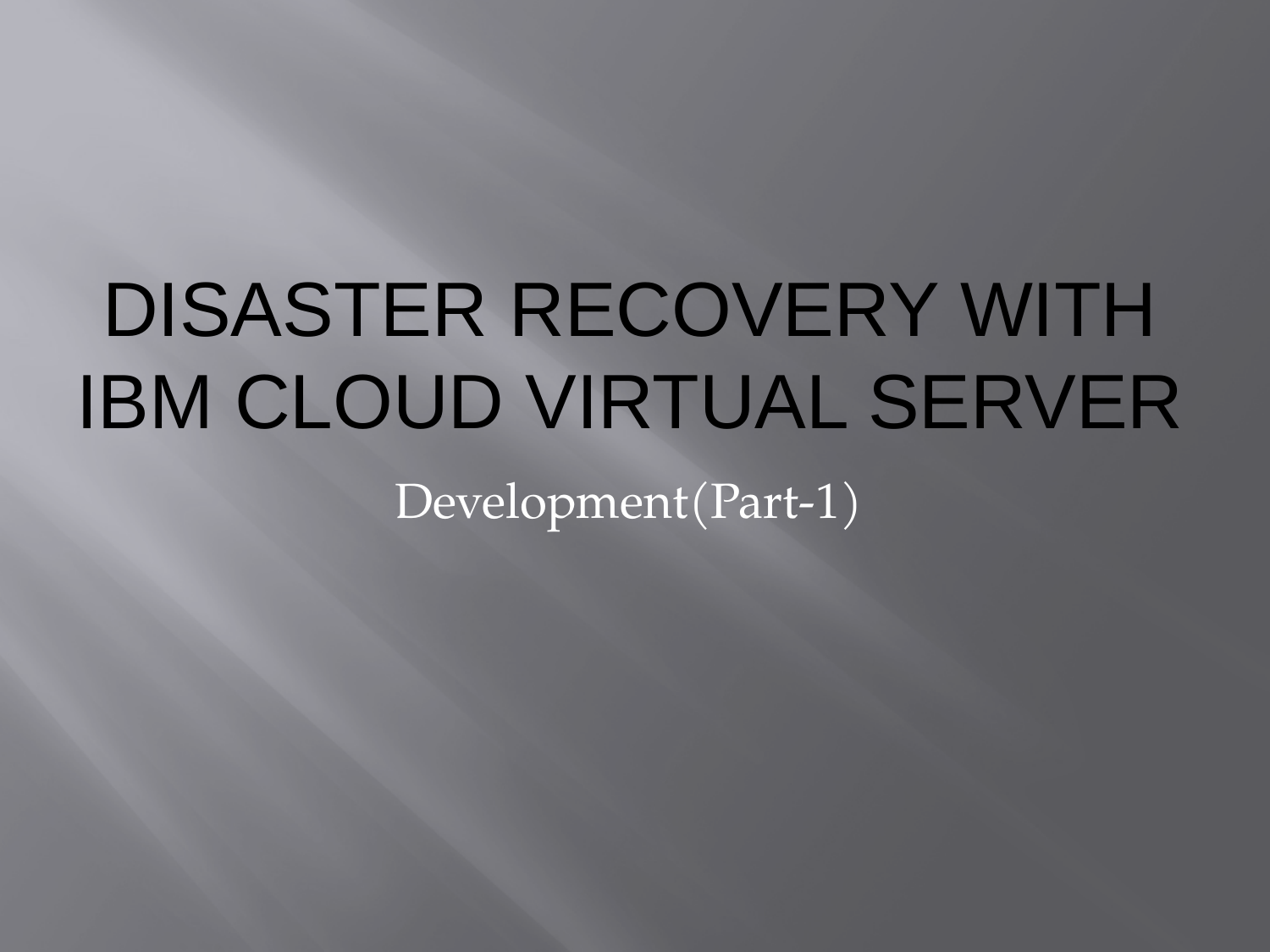

# disaster recovery with ibm cloud virtual server
Development(Part-1)